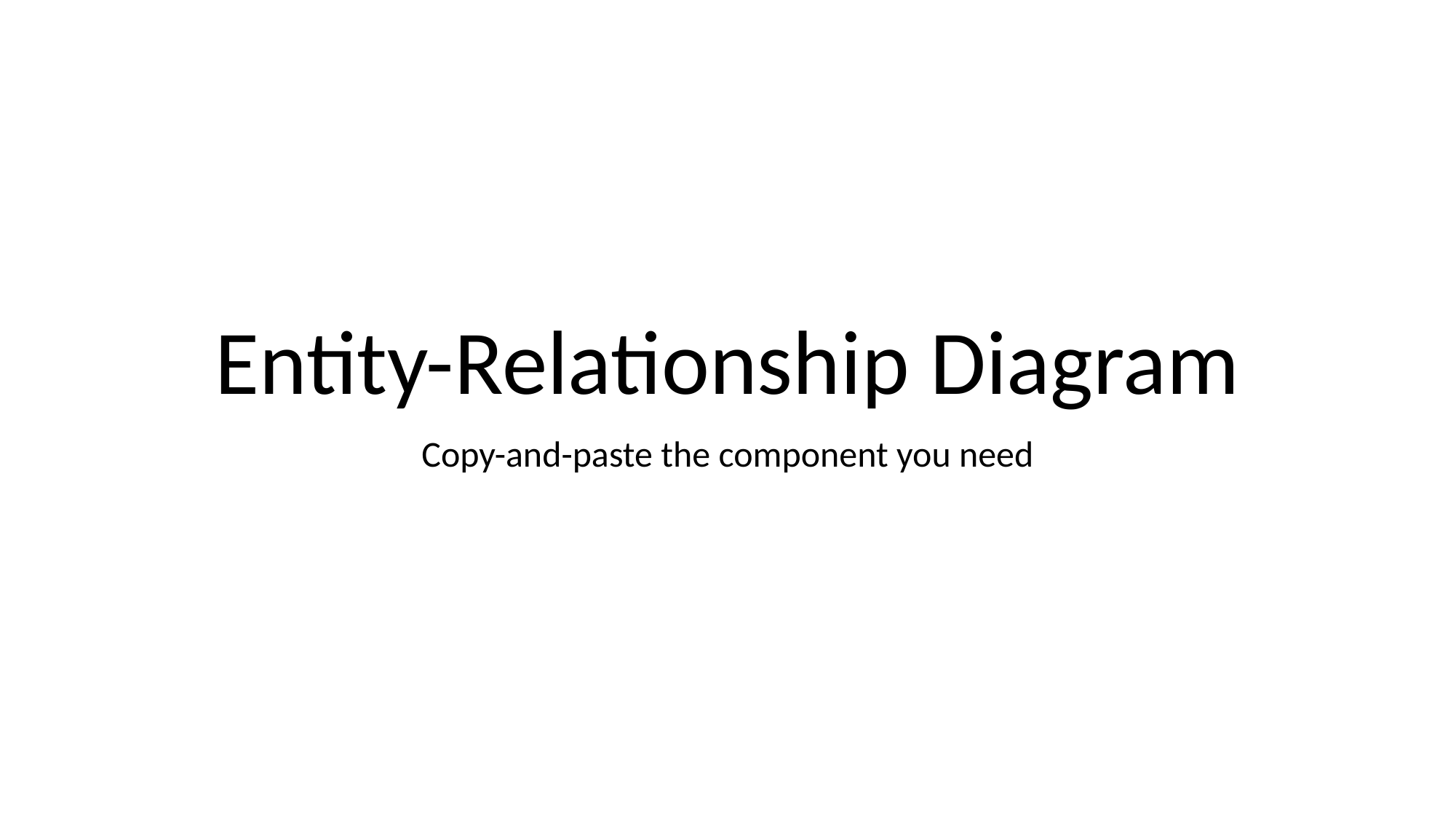

# Entity-Relationship Diagram
Copy-and-paste the component you need